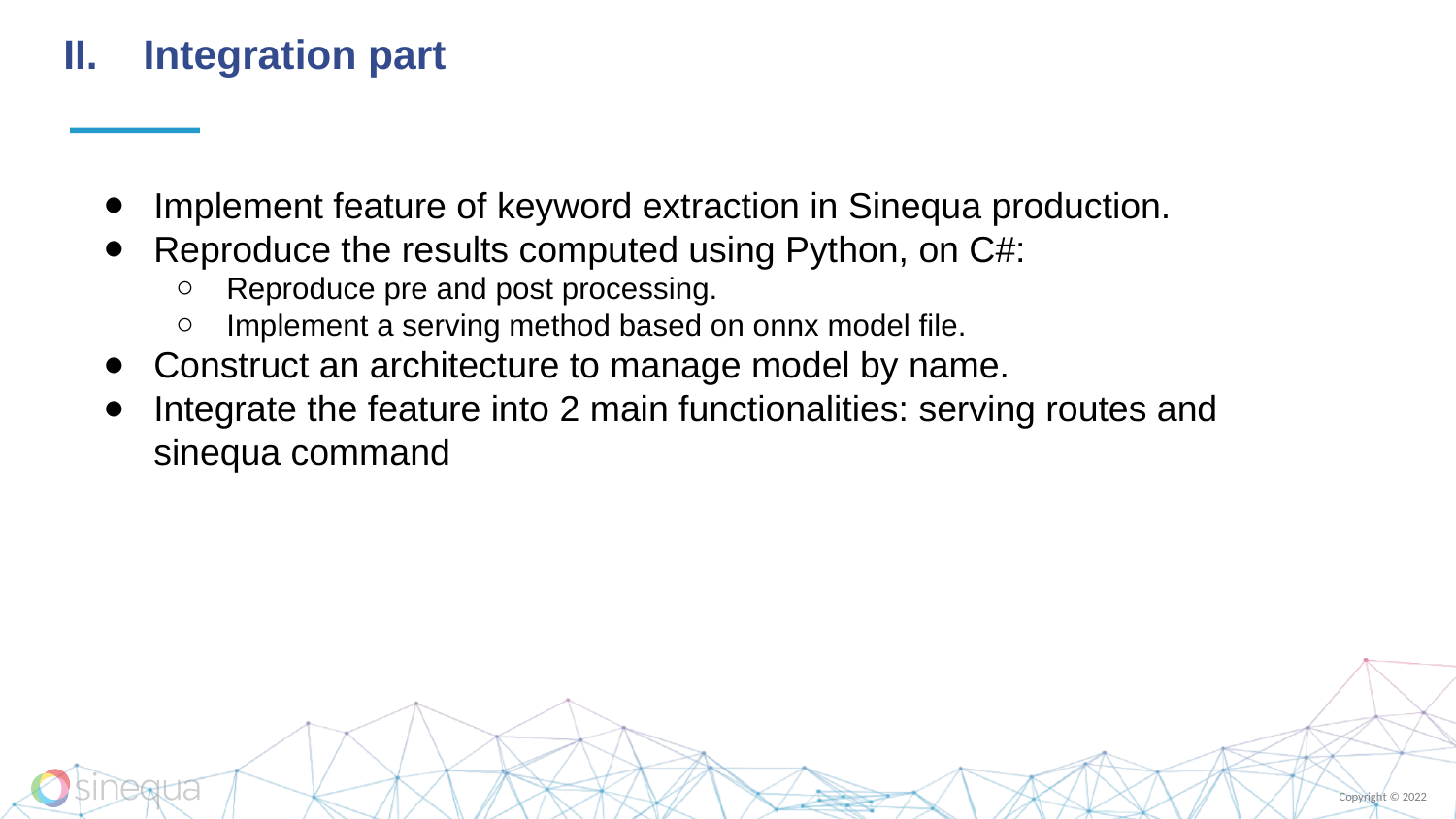

# II.    Integration part
Implement feature of keyword extraction in Sinequa production.
Reproduce the results computed using Python, on C#:
Reproduce pre and post processing.
Implement a serving method based on onnx model file.
Construct an architecture to manage model by name.
Integrate the feature into 2 main functionalities: serving routes and sinequa command